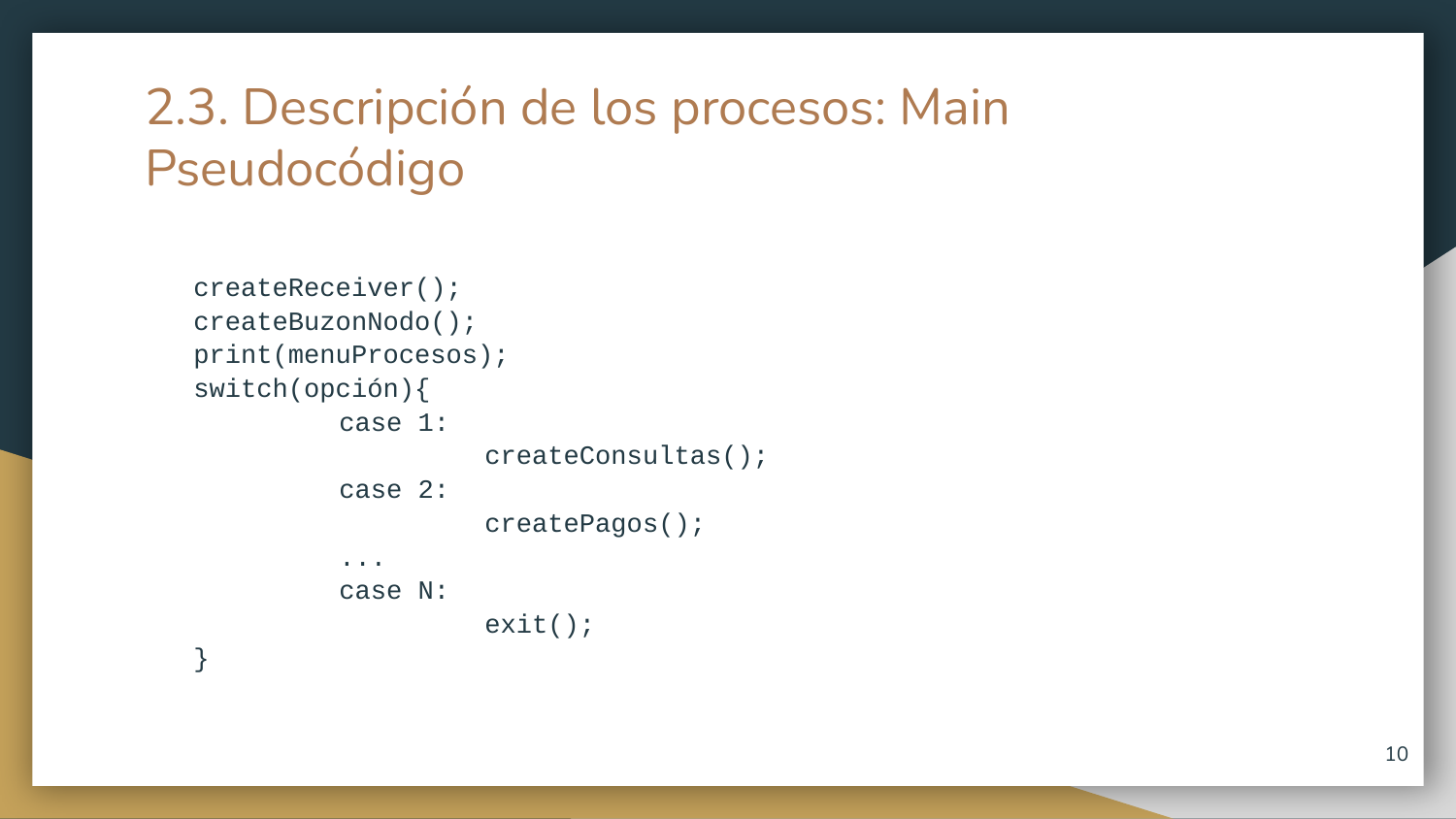

# 2.3. Descripción de los procesos: Main
Pseudocódigo

createReceiver();
createBuzonNodo();
print(menuProcesos);
switch(opción){
	case 1:
		createConsultas();
	case 2:
		createPagos();
	...
	case N:
		exit();
}

10